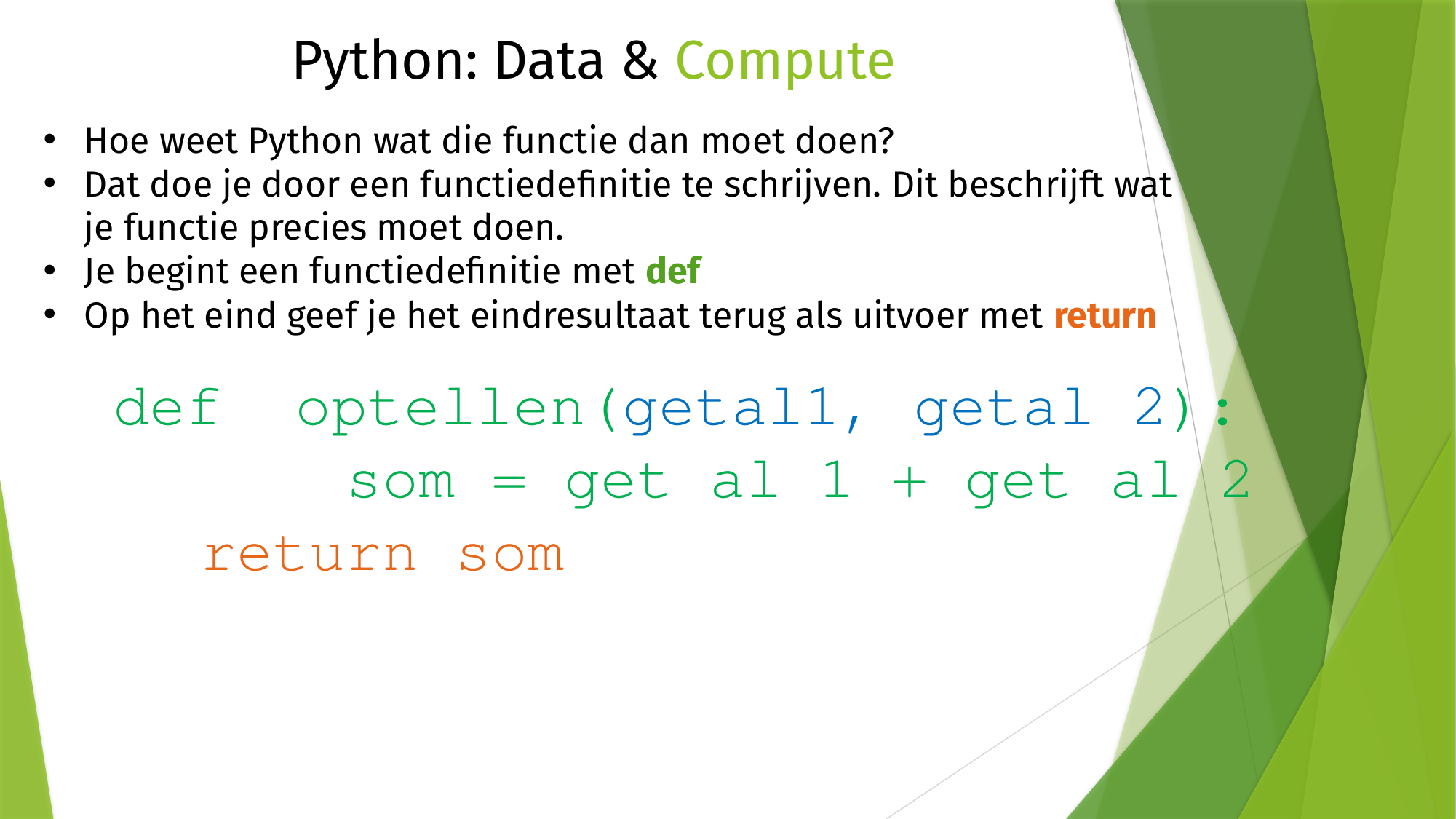

Python: Data & Compute
Hoe weet Python wat die functie dan moet doen?
Dat doe je door een functiedefinitie te schrijven. Dit beschrijft wat je functie precies moet doen.
Je begint een functiedefinitie met def
Op het eind geef je het eindresultaat terug als uitvoer met return
def  optellen(getal1, getal 2):
       som = get al 1 + get al 2
	return som